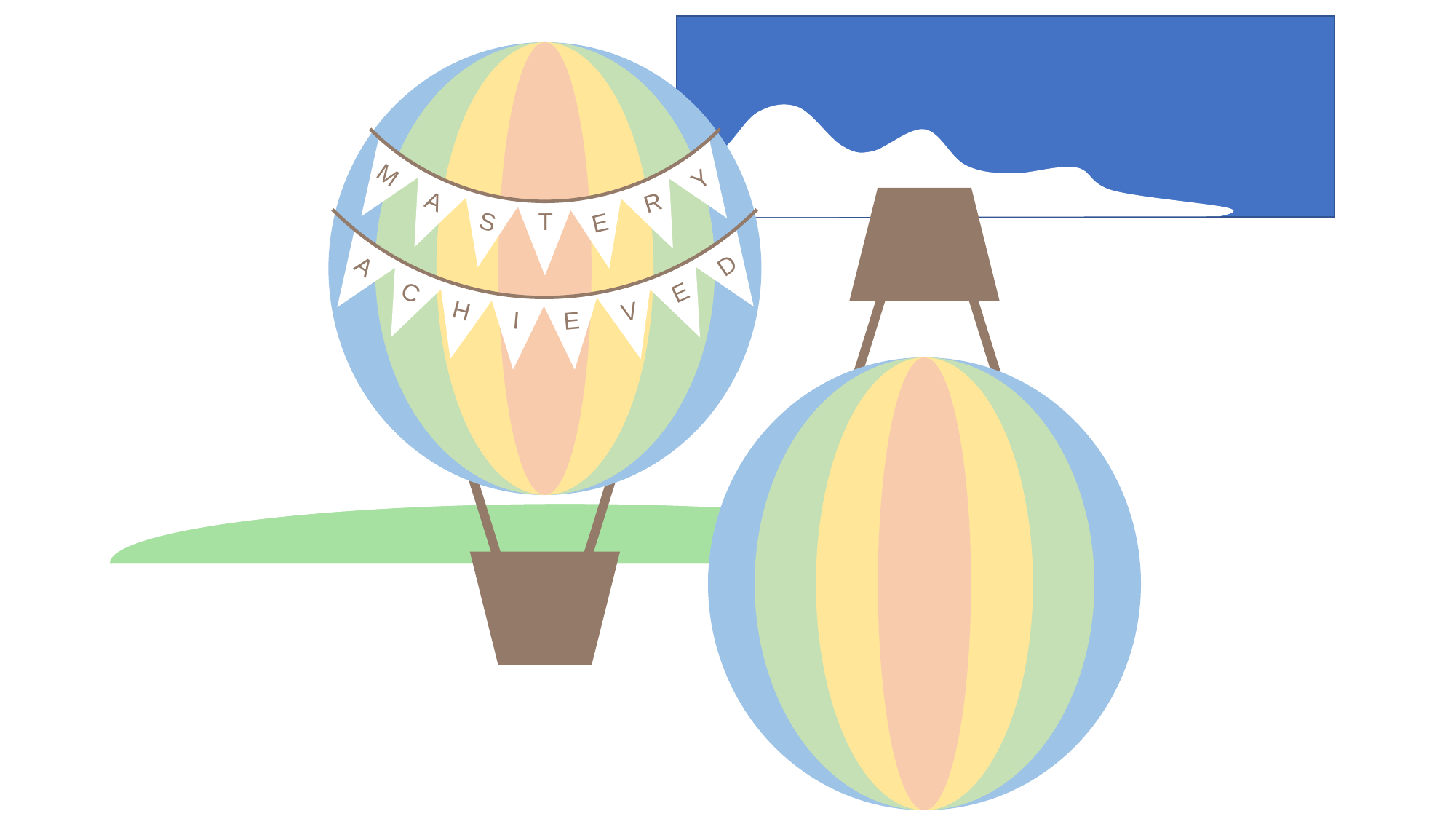

D

A

C

E

H

V

I

E

M
Y

A
R

T
S

E